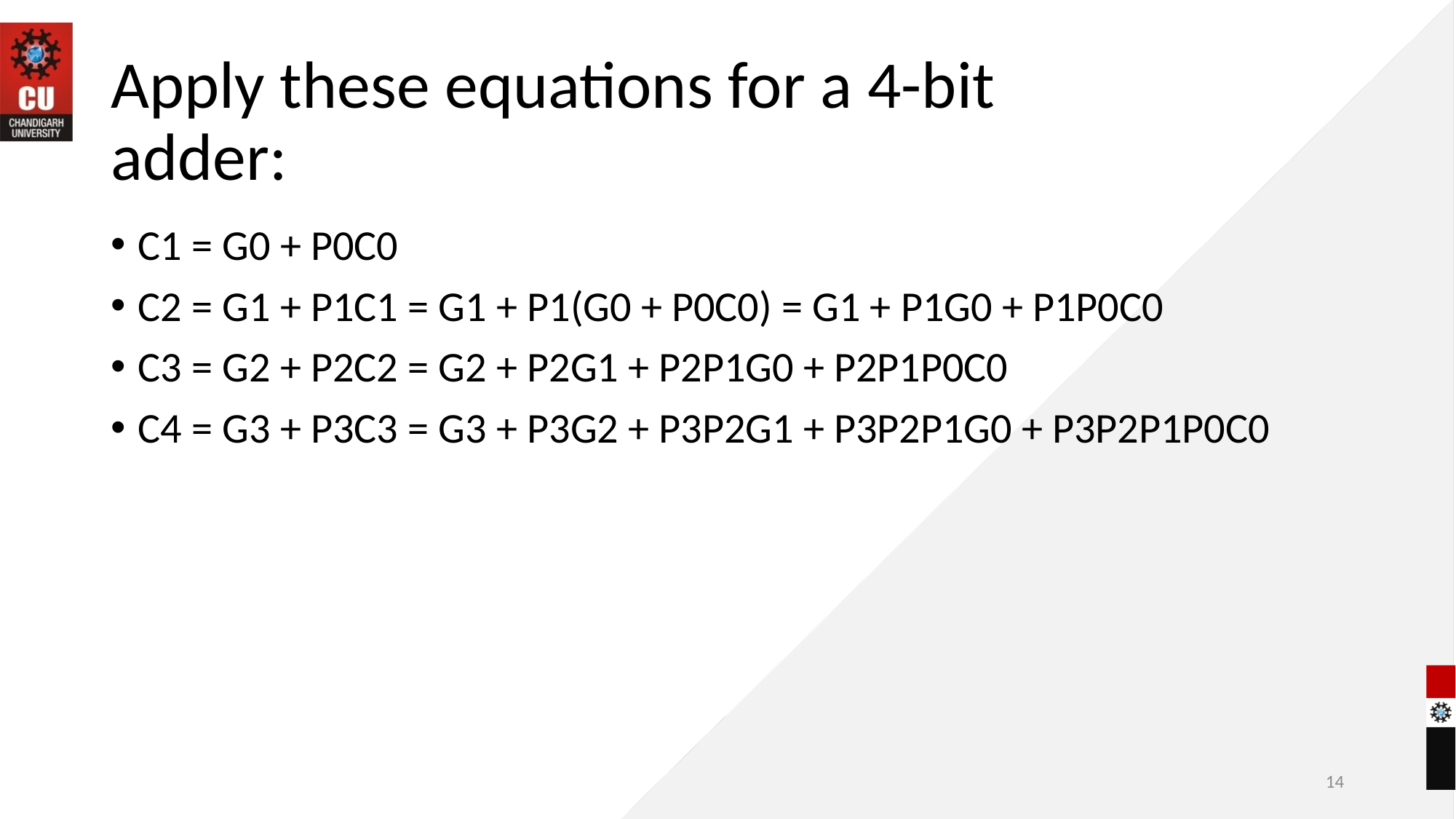

# Apply these equations for a 4-bit adder:
C1 = G0 + P0C0
C2 = G1 + P1C1 = G1 + P1(G0 + P0C0) = G1 + P1G0 + P1P0C0
C3 = G2 + P2C2 = G2 + P2G1 + P2P1G0 + P2P1P0C0
C4 = G3 + P3C3 = G3 + P3G2 + P3P2G1 + P3P2P1G0 + P3P2P1P0C0
14